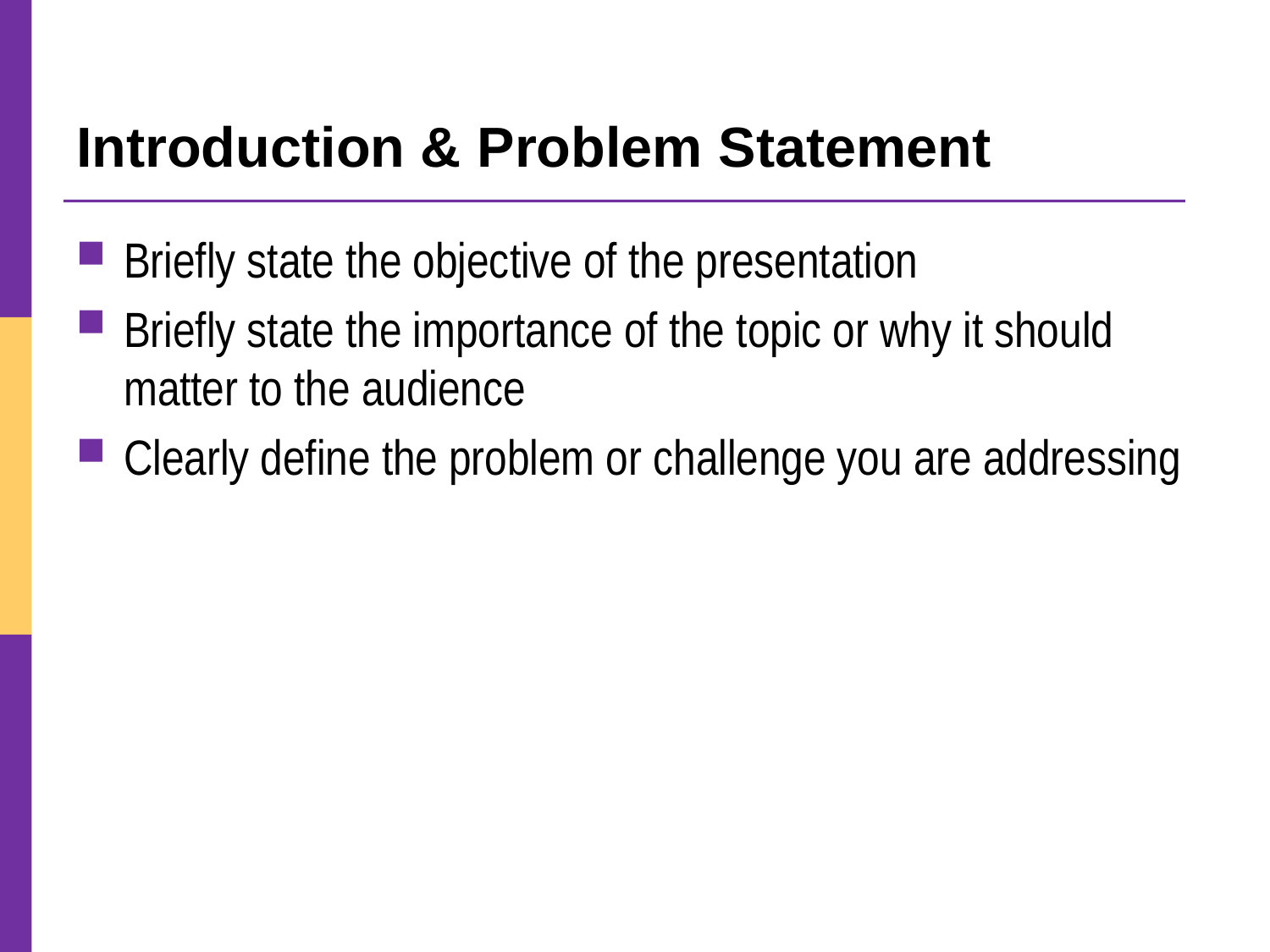

# Introduction & Problem Statement
Briefly state the objective of the presentation
Briefly state the importance of the topic or why it should matter to the audience
Clearly define the problem or challenge you are addressing